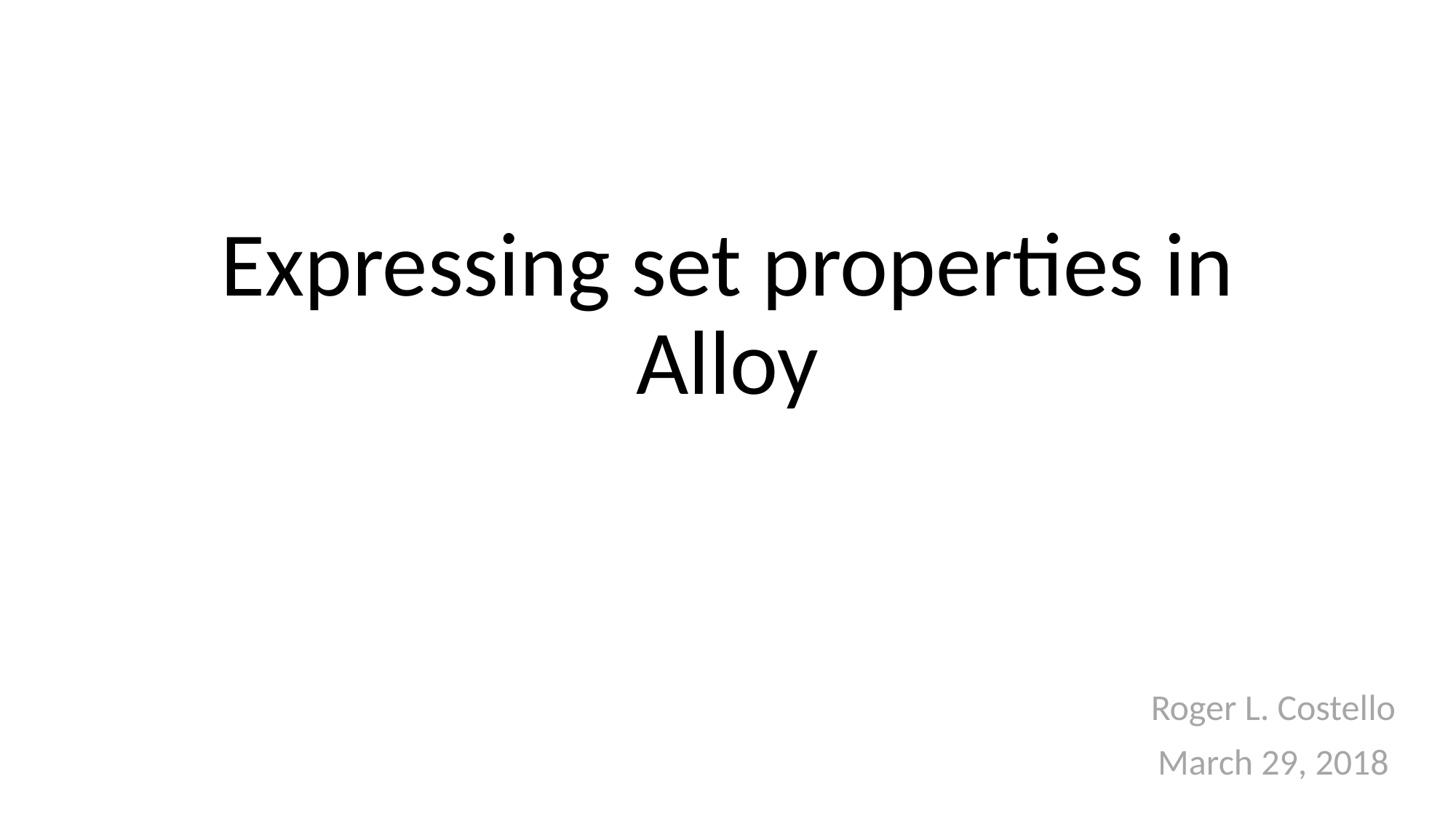

# Expressing set properties in Alloy
Roger L. Costello
March 29, 2018